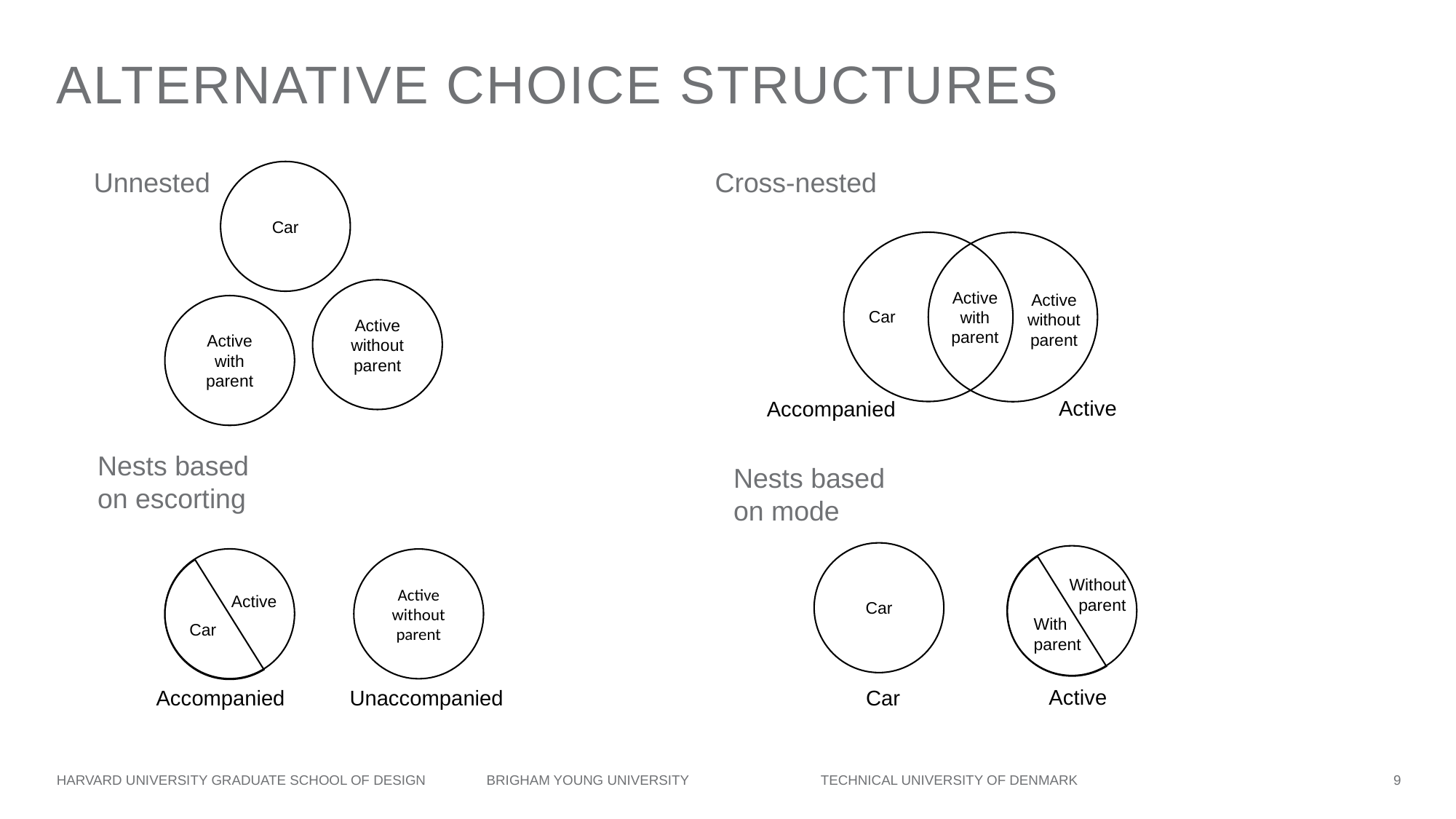

Alternative Choice Structures
Unnested
Cross-nested
Car

Active with parent
Active without parent
Active without parent
Active with parent
Car
Active
Accompanied
Nests based on escorting
Nests based on mode
Car

Active without parent

Without parent
Active
With parent
Car
Car
Active
Accompanied
Unaccompanied
Car
HARVARD UNIVERSITY GRADUATE SCHOOL OF DESIGN	Brigham Young University		Technical University of Denmark
9